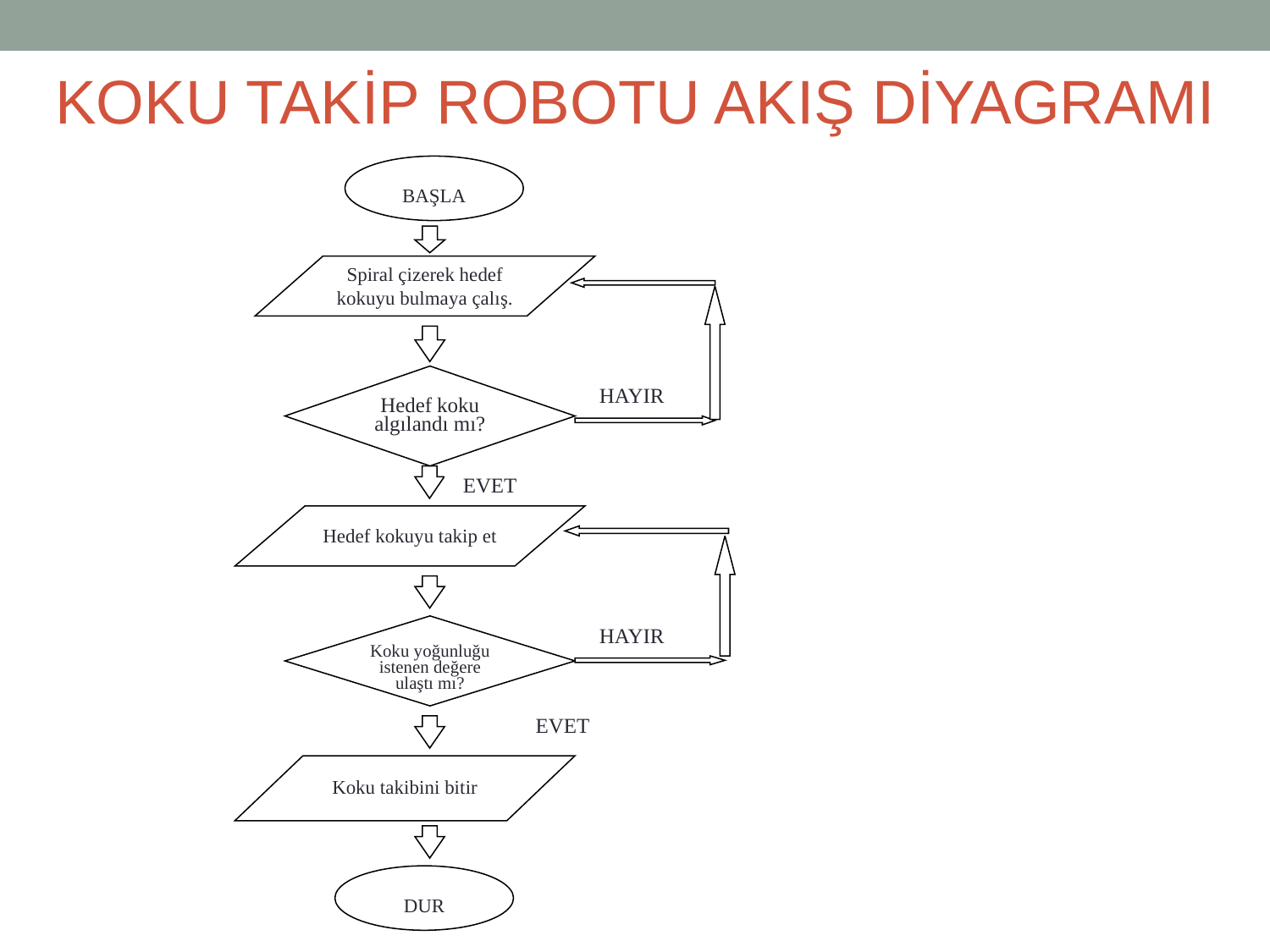

BAŞLA

Hedef koku algılandı mı?
HAYIR

EVET
Hedef kokuyu takip et

Koku yoğunluğu istenen değere ulaştı mı?

HAYIR

EVET

Koku takibini bitir

KOKU TAKİP ROBOTU AKIŞ DİYAGRAMI
Spiral çizerek hedef kokuyu bulmaya çalış.

DUR